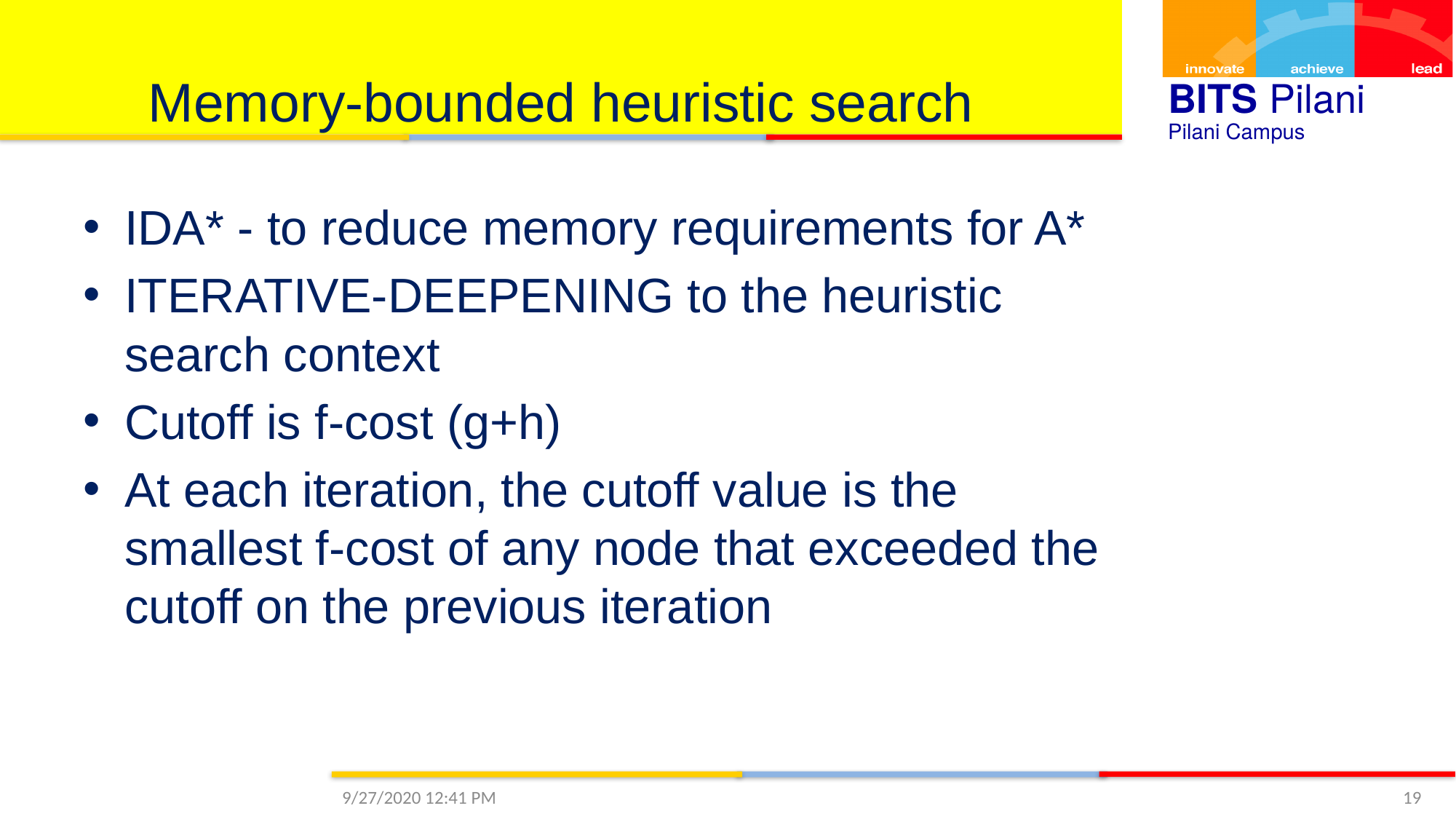

# Memory-bounded heuristic search
IDA* - to reduce memory requirements for A*
ITERATIVE-DEEPENING to the heuristic search context
Cutoff is f-cost (g+h)
At each iteration, the cutoff value is the smallest f-cost of any node that exceeded the cutoff on the previous iteration
9/27/2020 12:41 PM
19